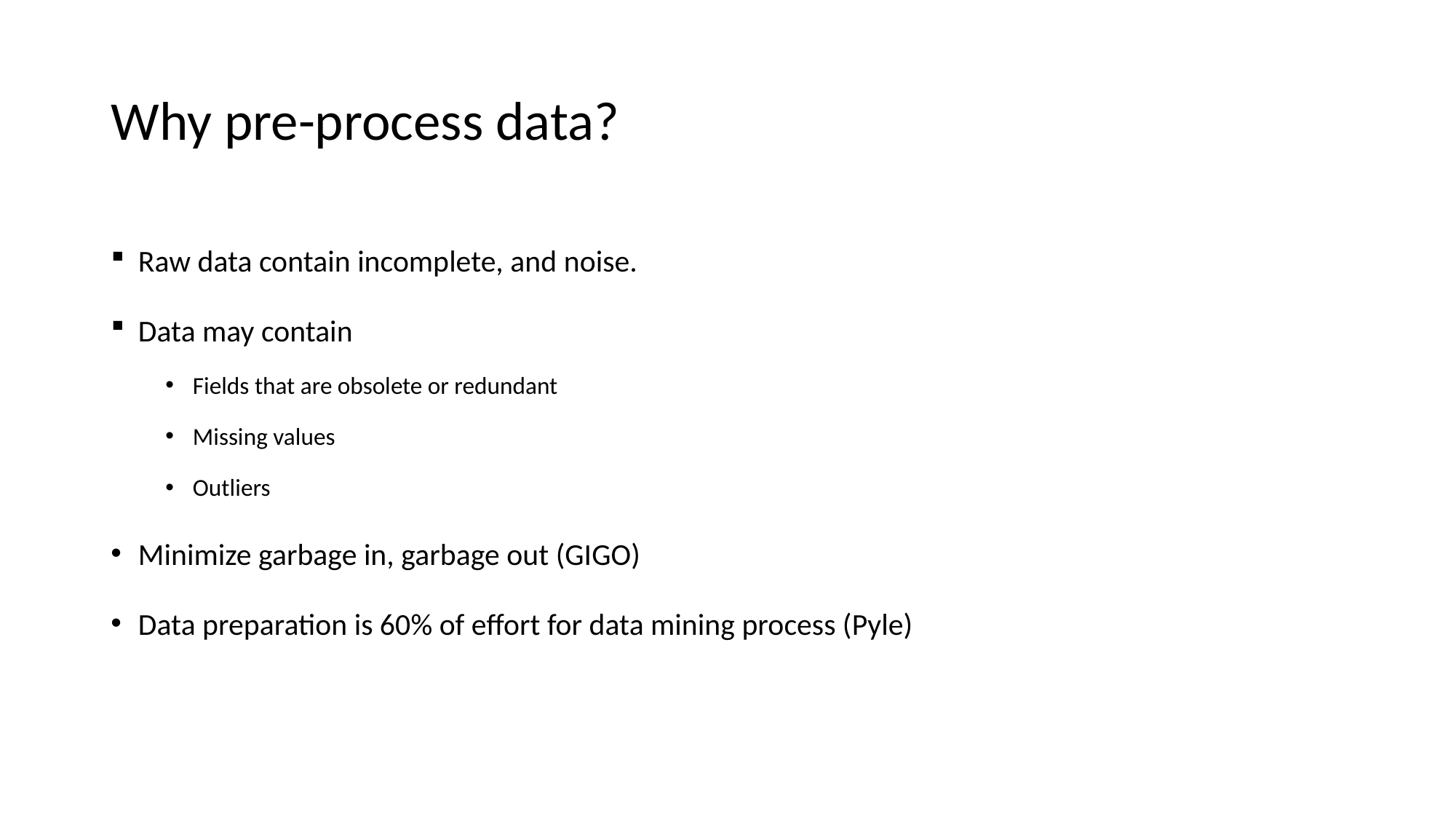

# Why pre-process data?
Raw data contain incomplete, and noise.
Data may contain
Fields that are obsolete or redundant
Missing values
Outliers
Minimize garbage in, garbage out (GIGO)
Data preparation is 60% of effort for data mining process (Pyle)